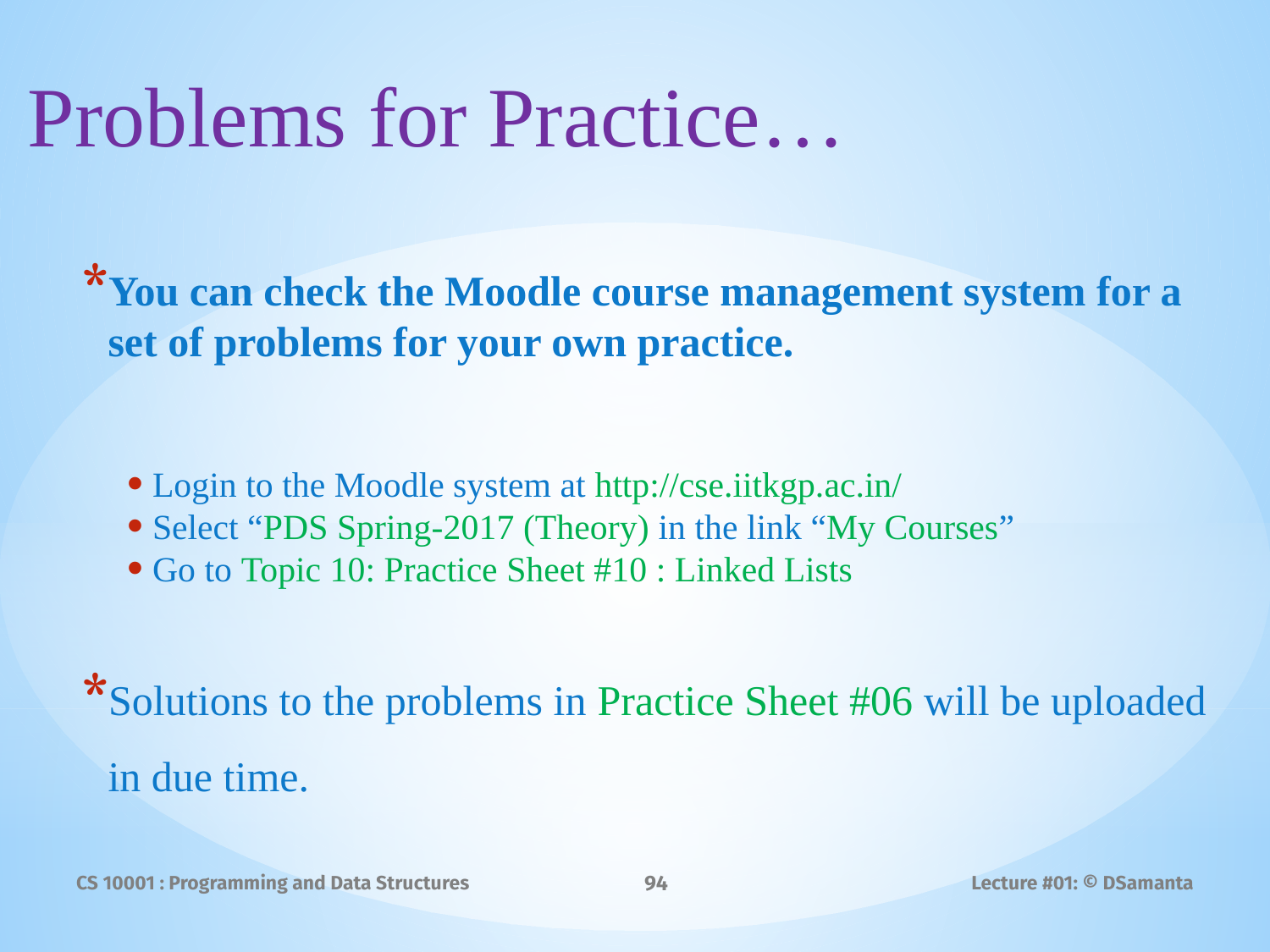

Problems for Practice…

You can check the Moodle course management system for a set of problems for your own practice.

Login to the Moodle system at http://cse.iitkgp.ac.in/
Select “PDS Spring-2017 (Theory) in the link “My Courses”
Go to Topic 10: Practice Sheet #10 : Linked Lists

Solutions to the problems in Practice Sheet #06 will be uploaded in due time.
CS 10001 : Programming and Data Structures
94
Lecture #01: © DSamanta